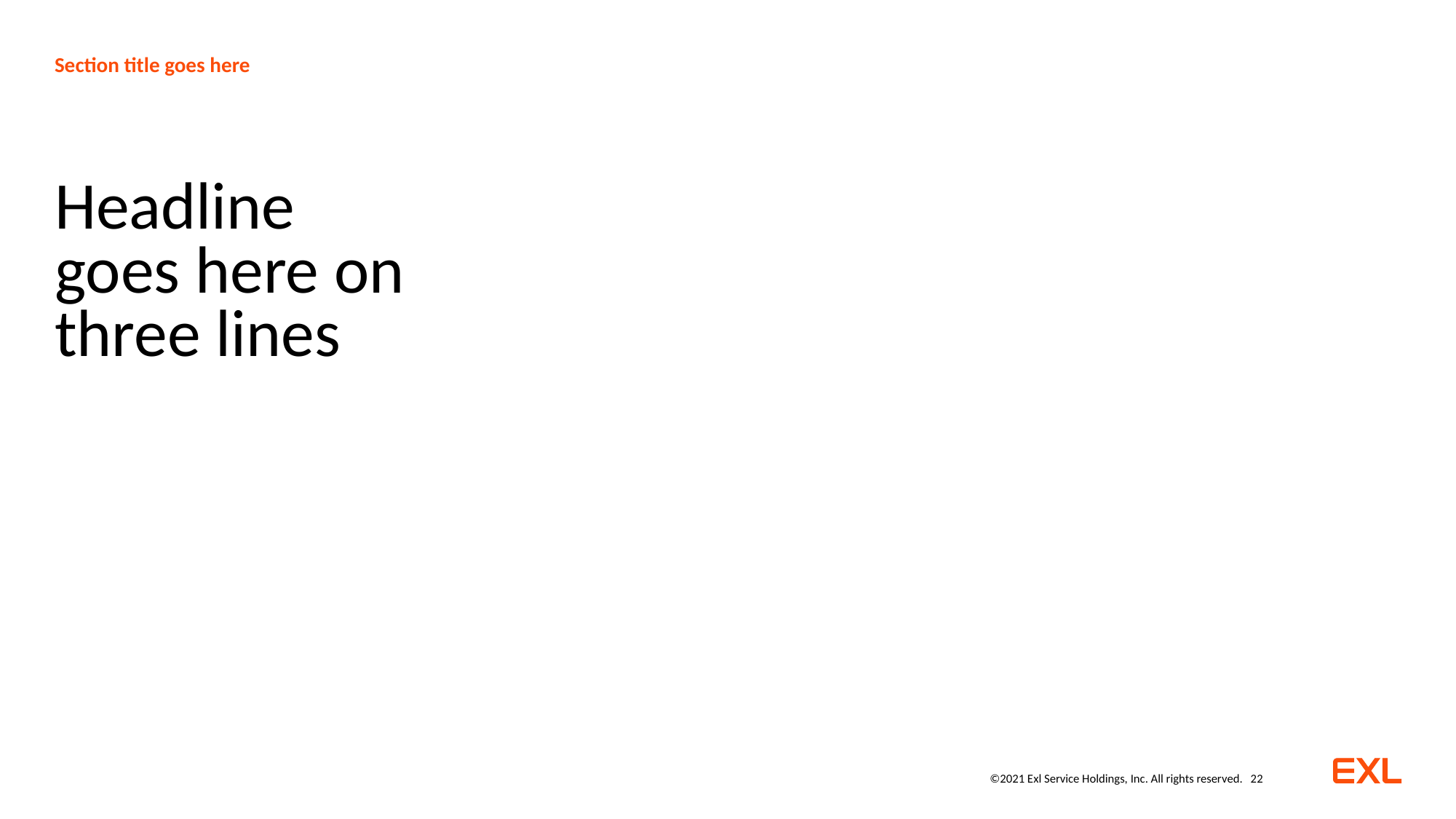

Section title goes here

# Headline goes here on three lines
©2021 Exl Service Holdings, Inc. All rights reserved.
22